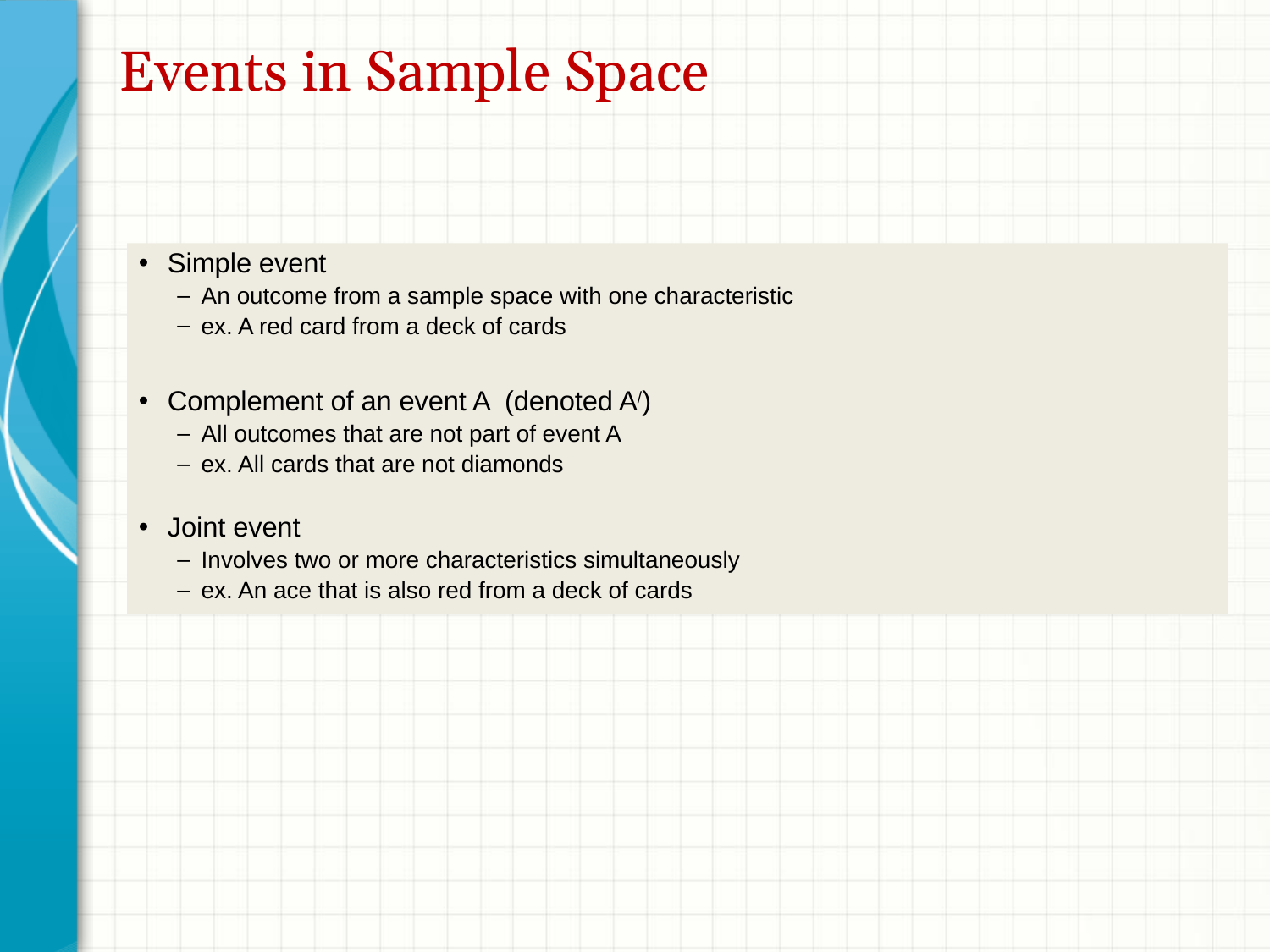

# Events in Sample Space
Simple event
An outcome from a sample space with one characteristic
ex. A red card from a deck of cards

Complement of an event A  (denoted A/)
All outcomes that are not part of event A
ex. All cards that are not diamonds

Joint event
Involves two or more characteristics simultaneously
ex. An ace that is also red from a deck of cards